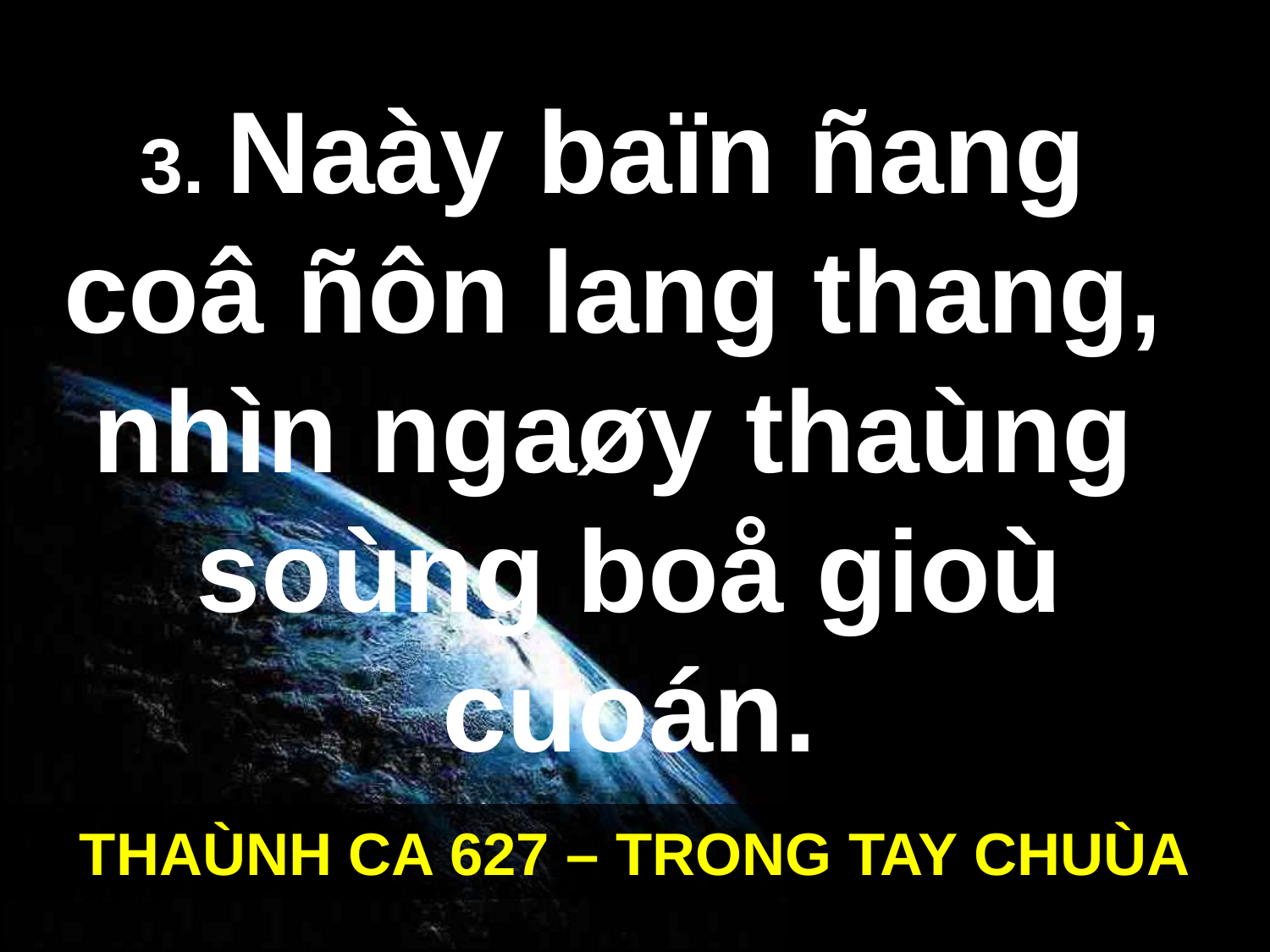

# 3. Naày baïn ñang coâ ñôn lang thang, nhìn ngaøy thaùng soùng boå gioù cuoán.
THAÙNH CA 627 – TRONG TAY CHUÙA